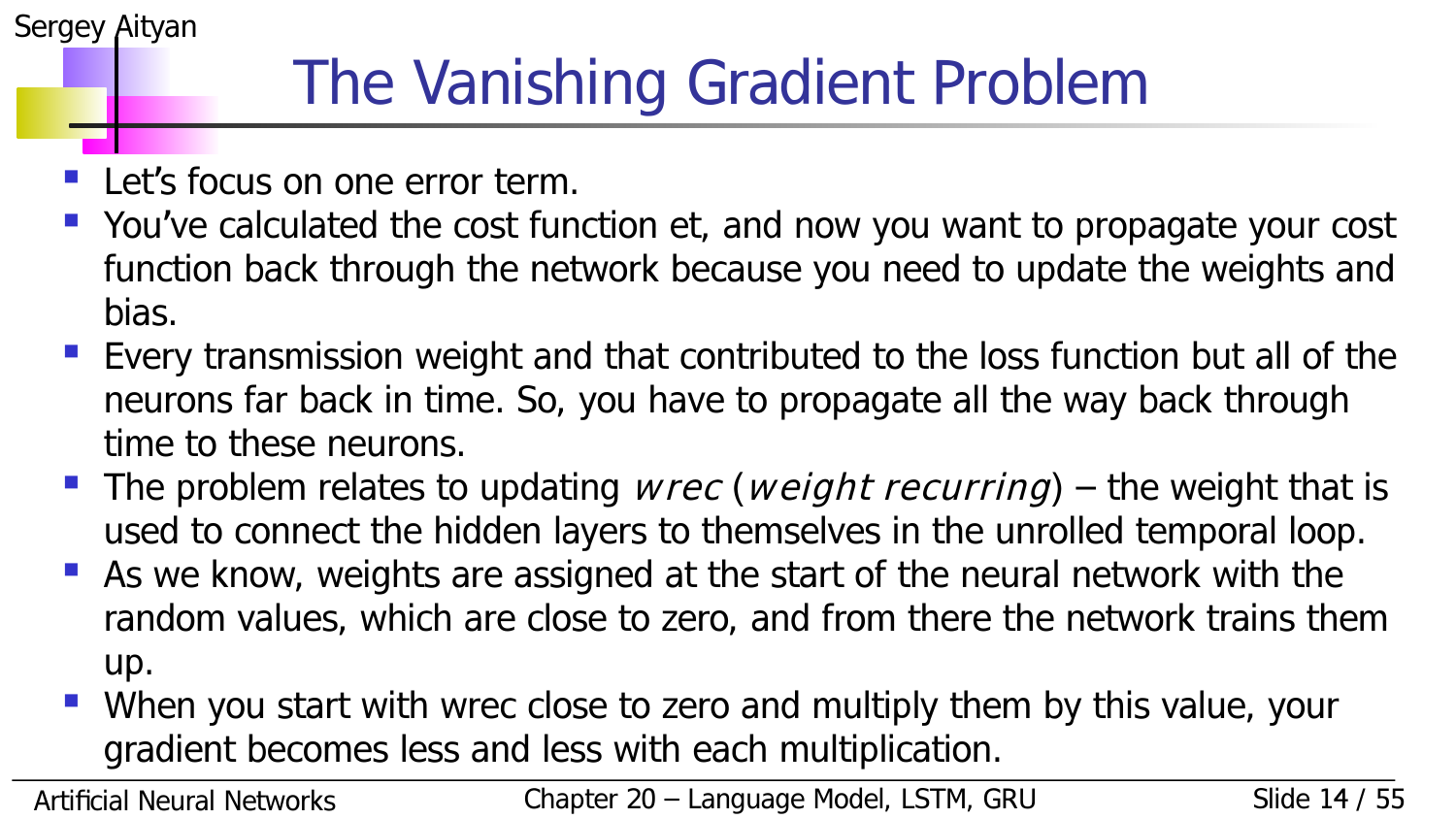

# The Vanishing Gradient Problem
Let’s focus on one error term.
You’ve calculated the cost function et, and now you want to propagate your cost function back through the network because you need to update the weights and bias.
Every transmission weight and that contributed to the loss function but all of the neurons far back in time. So, you have to propagate all the way back through time to these neurons.
The problem relates to updating wrec (weight recurring) – the weight that is used to connect the hidden layers to themselves in the unrolled temporal loop.
As we know, weights are assigned at the start of the neural network with the random values, which are close to zero, and from there the network trains them up.
When you start with wrec close to zero and multiply them by this value, your gradient becomes less and less with each multiplication.